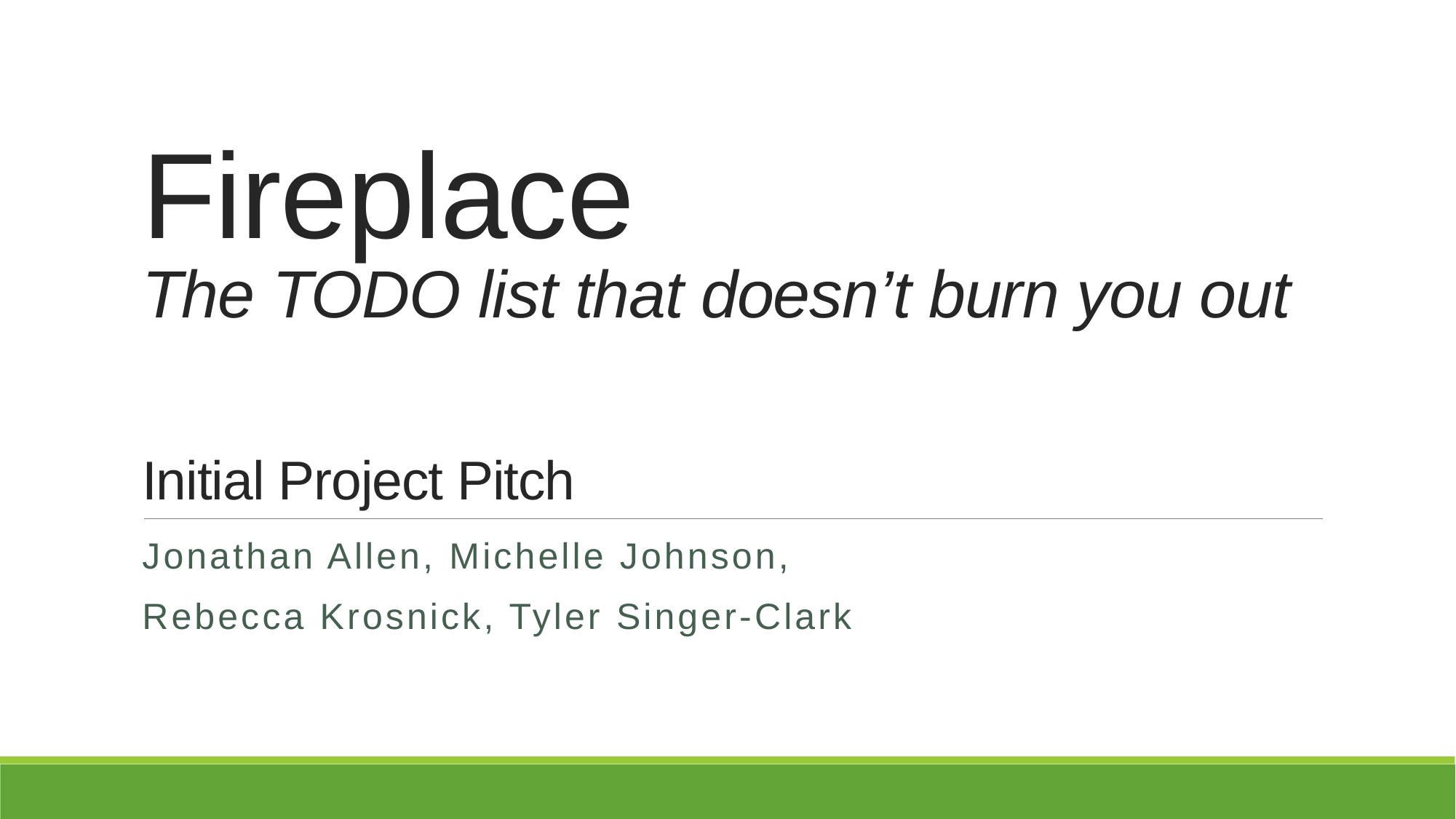

# Fireplace The TODO list that doesn’t burn you out Initial Project Pitch
Jonathan Allen, Michelle Johnson,
Rebecca Krosnick, Tyler Singer-Clark